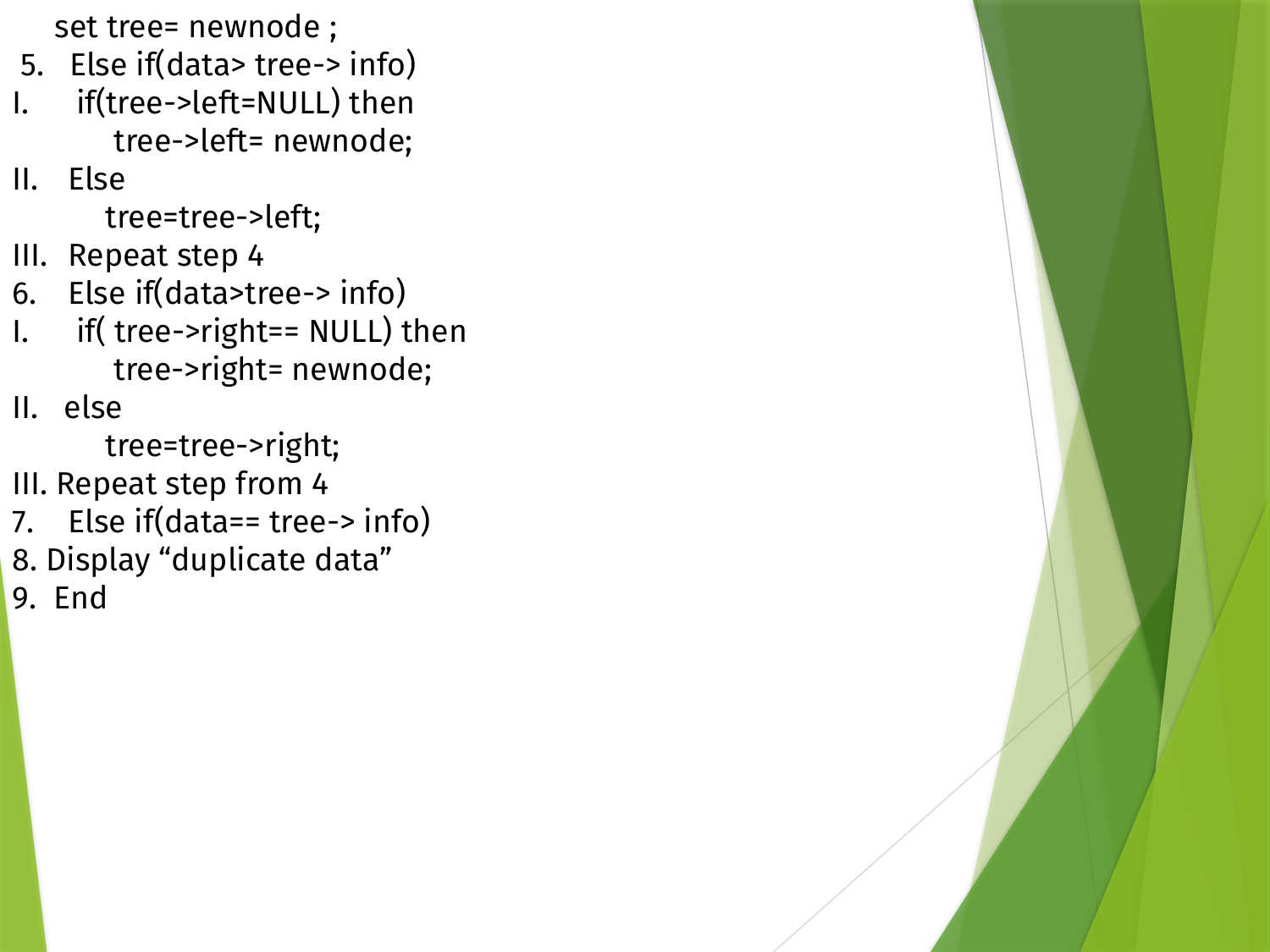

set tree= newnode ;
 5.   Else if(data> tree-> info)
 if(tree->left=NULL) then
            tree->left= newnode;
Else
           tree=tree->left;
Repeat step 4
Else if(data>tree-> info)
 if( tree->right== NULL) then
            tree->right= newnode;
II.   else
           tree=tree->right;
III. Repeat step from 4
7.    Else if(data== tree-> info)
8. Display “duplicate data”
9.  End